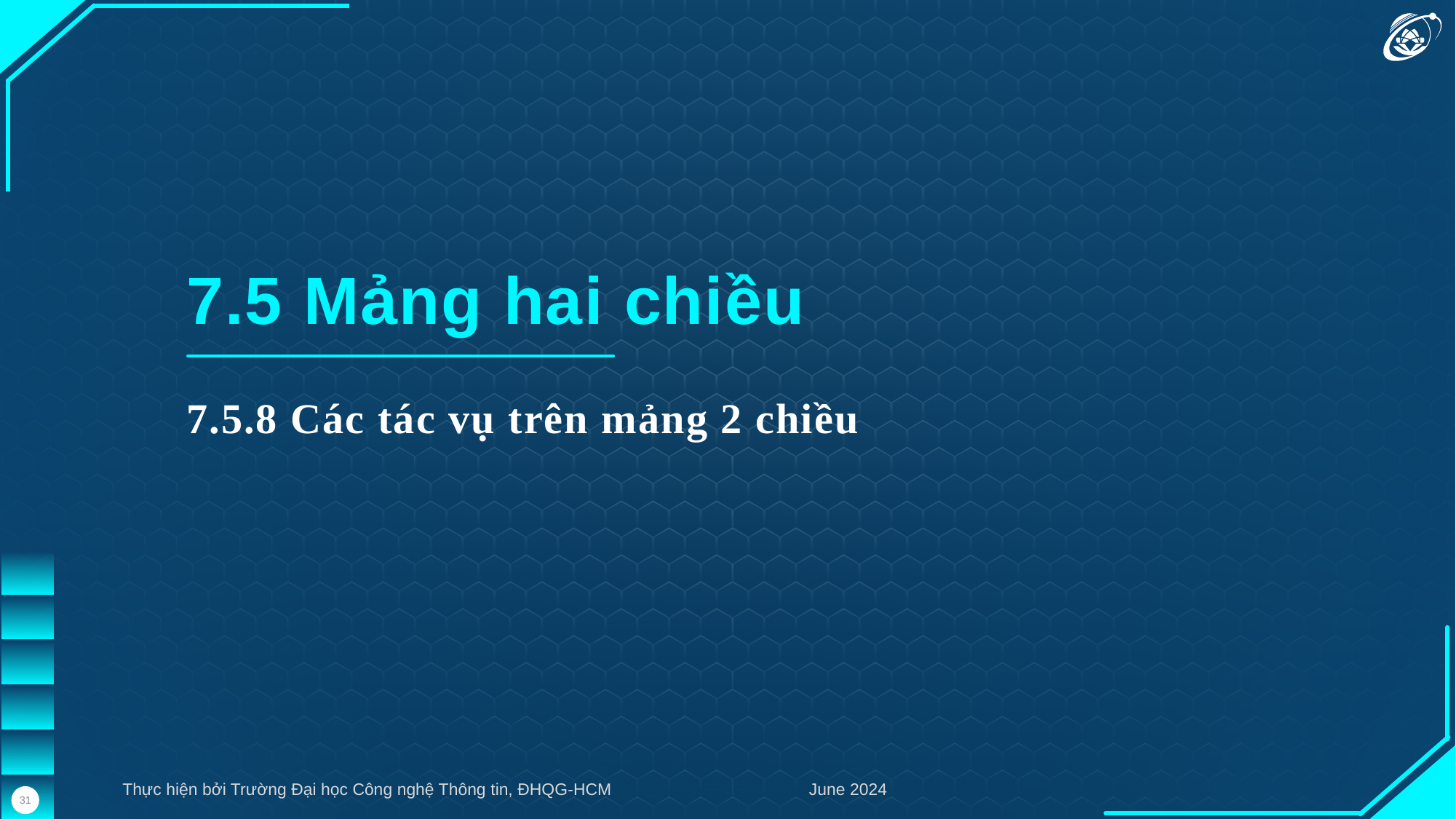

7.5 Mảng hai chiều
7.5.8 Các tác vụ trên mảng 2 chiều

Thực hiện bởi Trường Đại học Công nghệ Thông tin, ĐHQG-HCM
June 2024
31